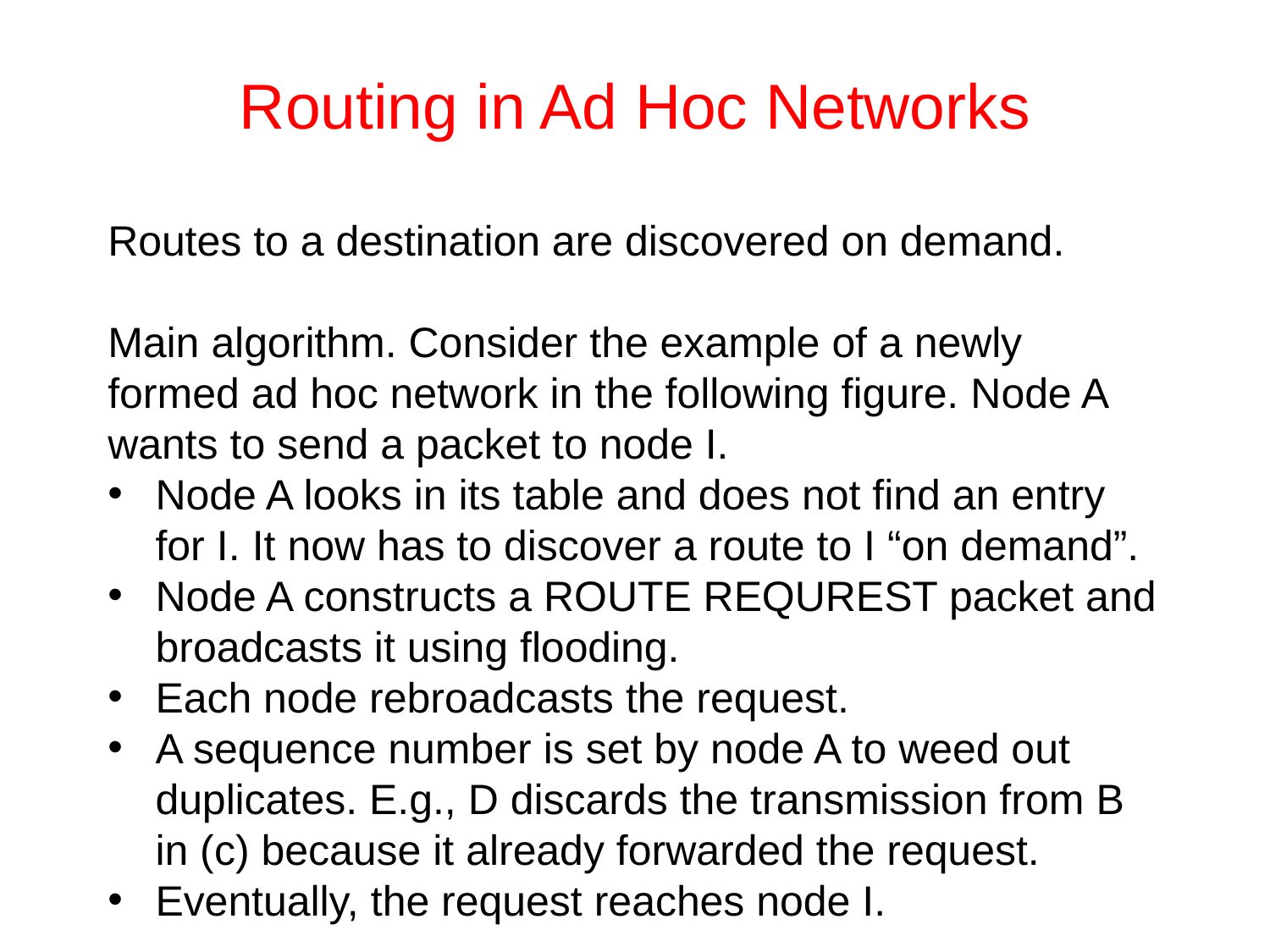

# Routing in Ad Hoc Networks
Routes to a destination are discovered on demand.

Main algorithm. Consider the example of a newly formed ad hoc network in the following figure. Node A wants to send a packet to node I.
Node A looks in its table and does not find an entry for I. It now has to discover a route to I “on demand”.
Node A constructs a ROUTE REQUREST packet and broadcasts it using flooding.
Each node rebroadcasts the request.
A sequence number is set by node A to weed out duplicates. E.g., D discards the transmission from B in (c) because it already forwarded the request.
Eventually, the request reaches node I.